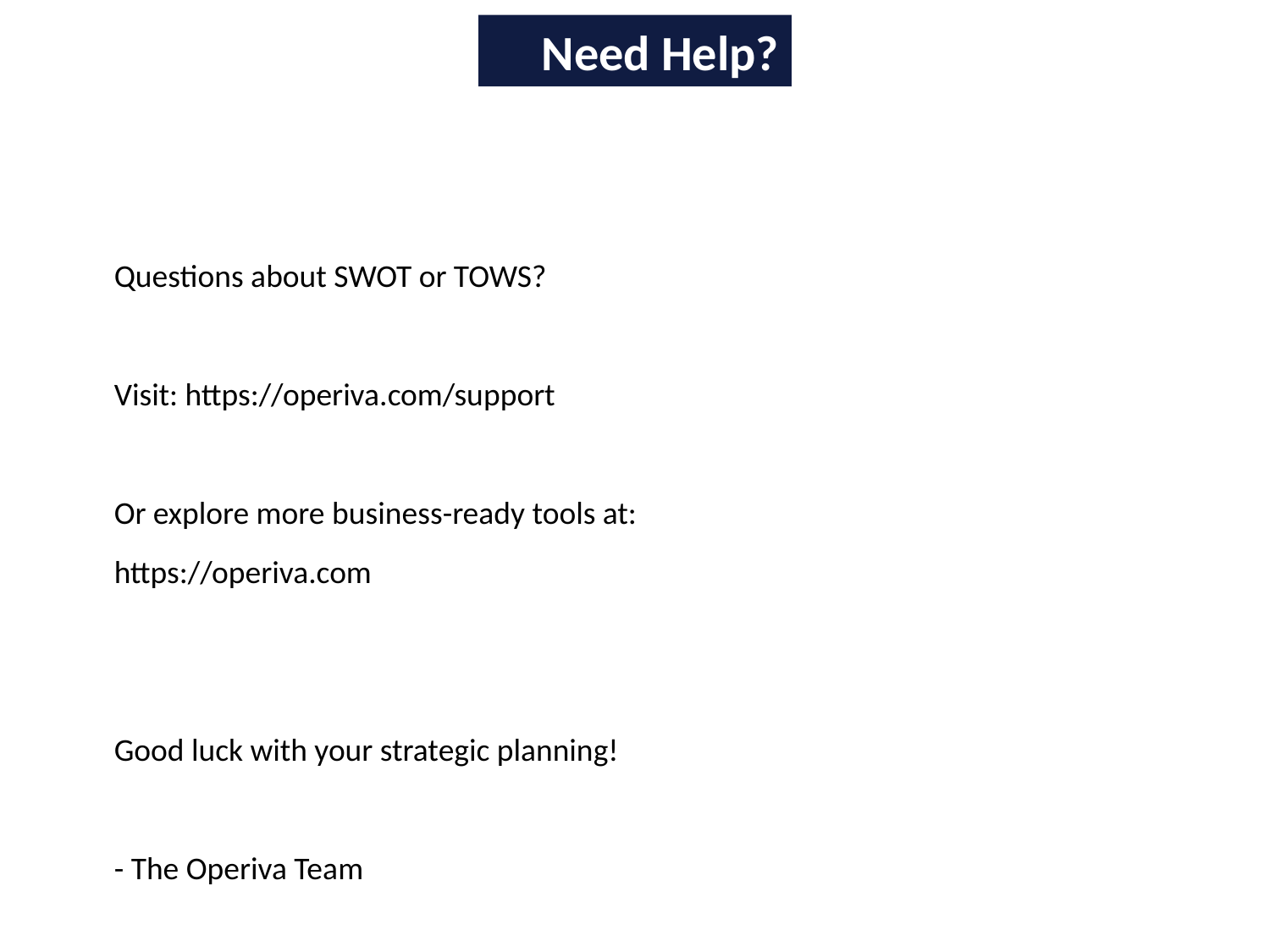

Need Help?

Questions about SWOT or TOWS?

Visit: https://operiva.com/support

Or explore more business-ready tools at:
https://operiva.com

Good luck with your strategic planning!

- The Operiva Team